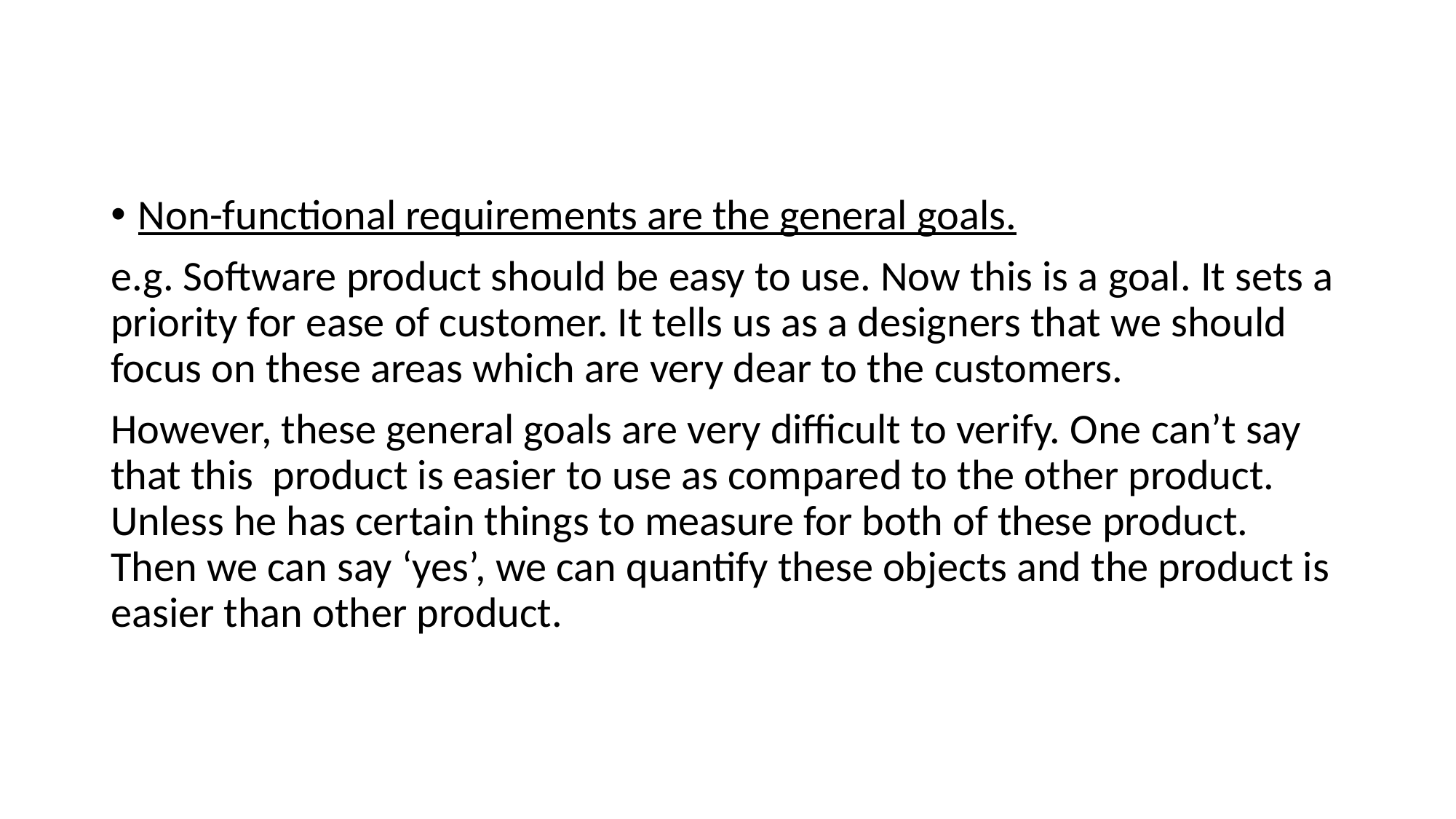

Non-functional requirements are the general goals.
e.g. Software product should be easy to use. Now this is a goal. It sets a priority for ease of customer. It tells us as a designers that we should focus on these areas which are very dear to the customers.
However, these general goals are very difficult to verify. One can’t say that this  product is easier to use as compared to the other product. Unless he has certain things to measure for both of these product. Then we can say ‘yes’, we can quantify these objects and the product is easier than other product.